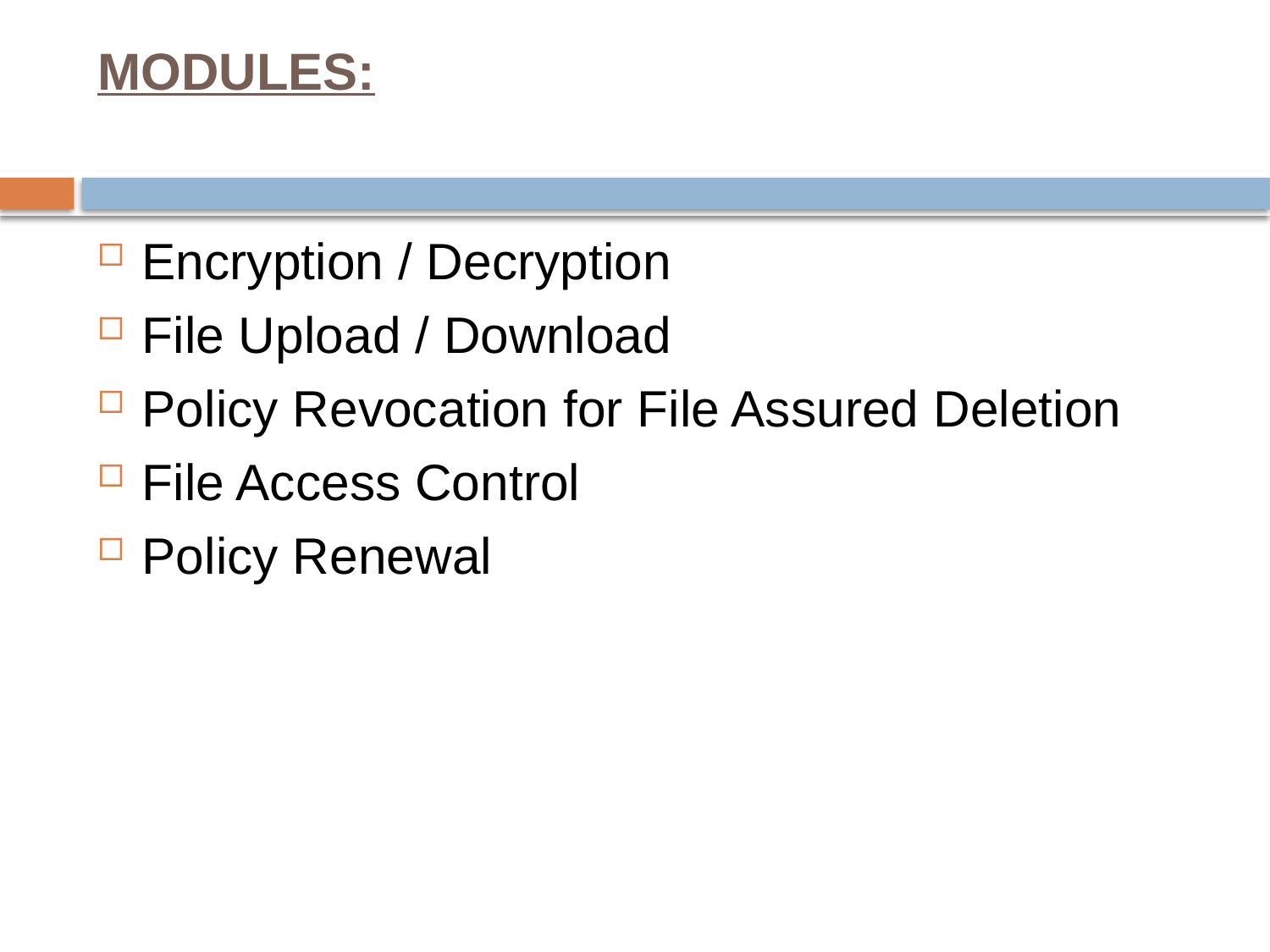

# MODULES:
Encryption / Decryption
File Upload / Download
Policy Revocation for File Assured Deletion
File Access Control
Policy Renewal